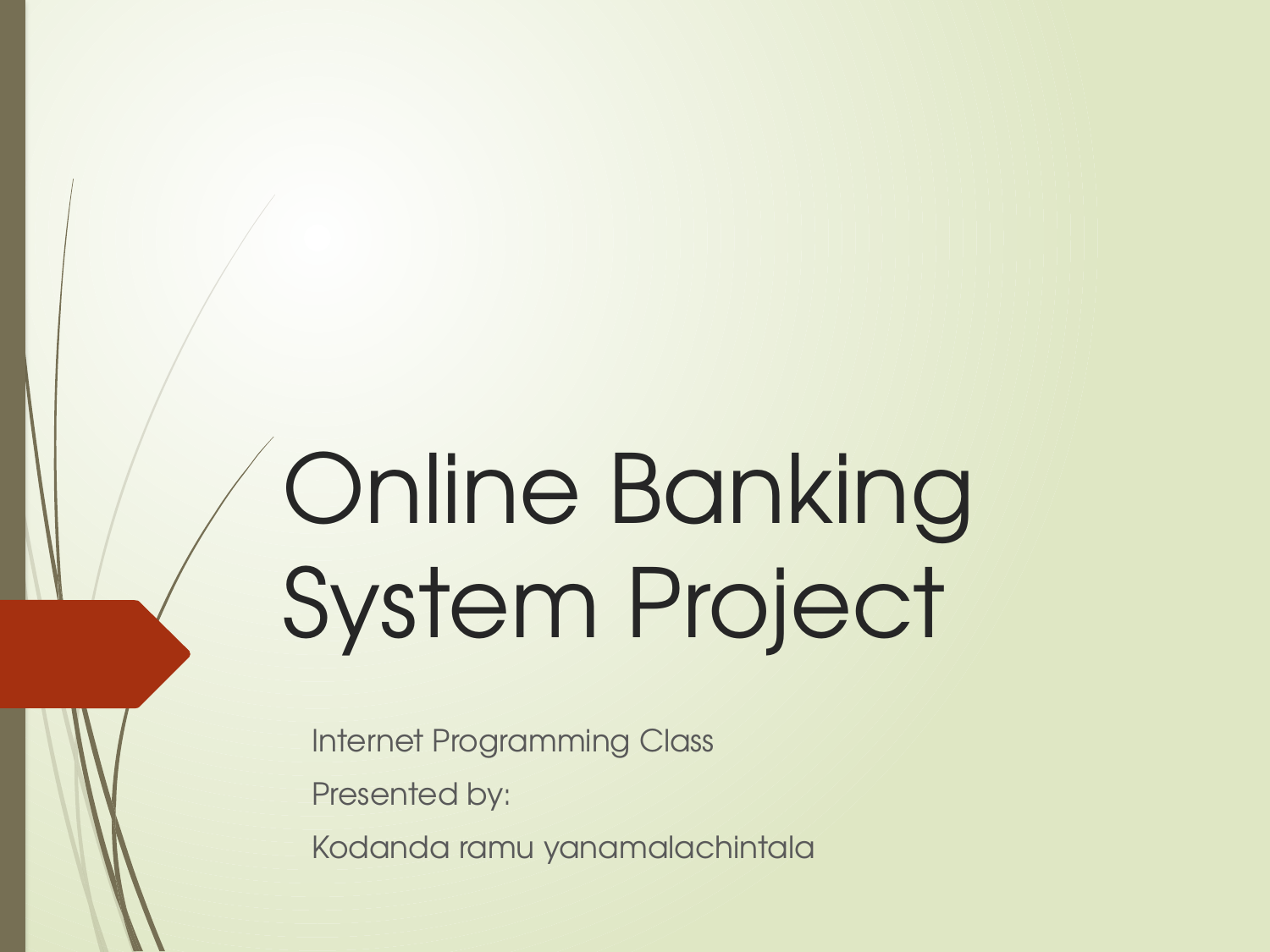

# Online Banking System Project
Internet Programming Class
Presented by:
Kodanda ramu yanamalachintala